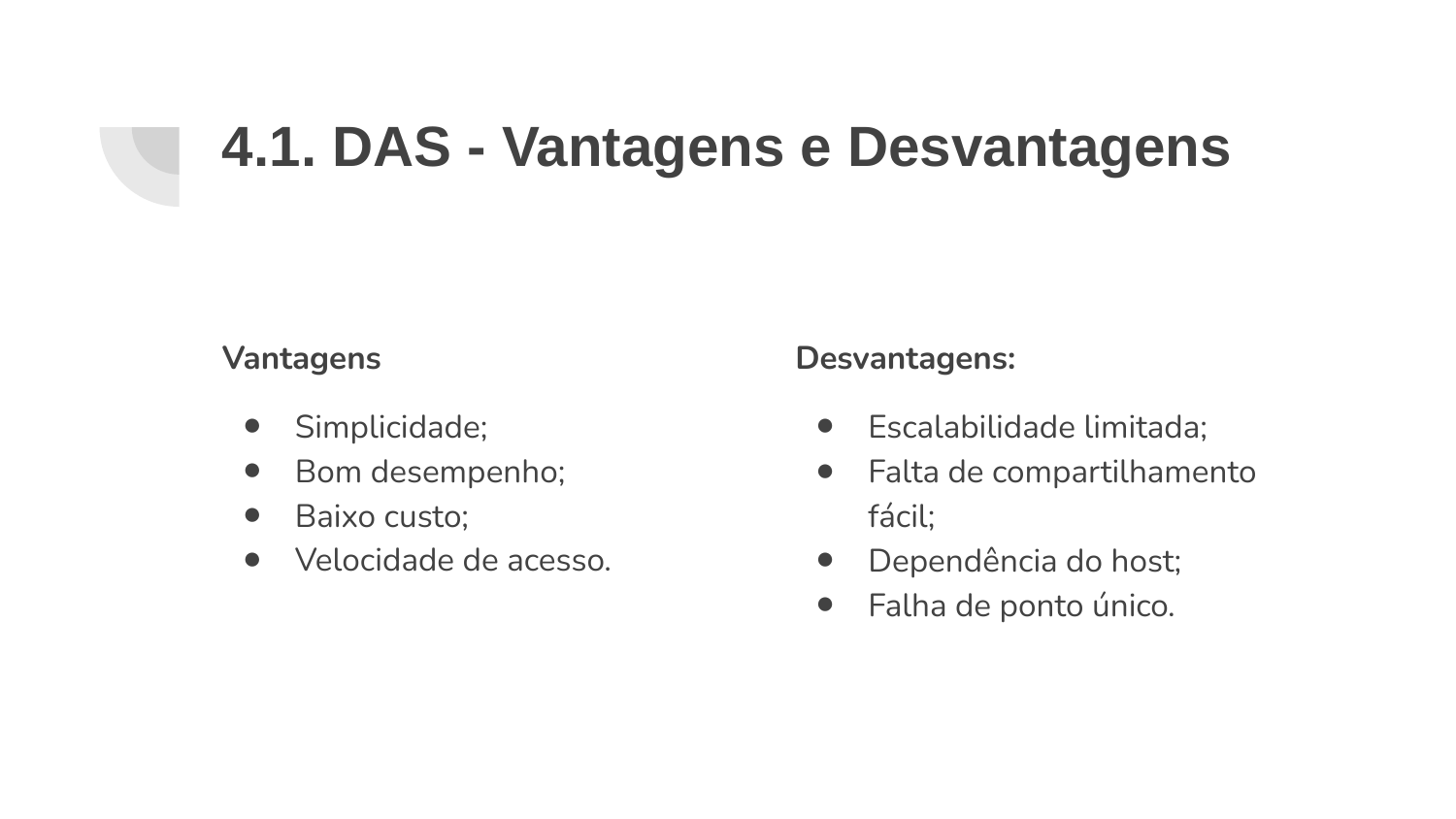

# 4.1. DAS - Vantagens e Desvantagens
Vantagens
Simplicidade;
Bom desempenho;
Baixo custo;
Velocidade de acesso.
Desvantagens:
Escalabilidade limitada;
Falta de compartilhamento fácil;
Dependência do host;
Falha de ponto único.